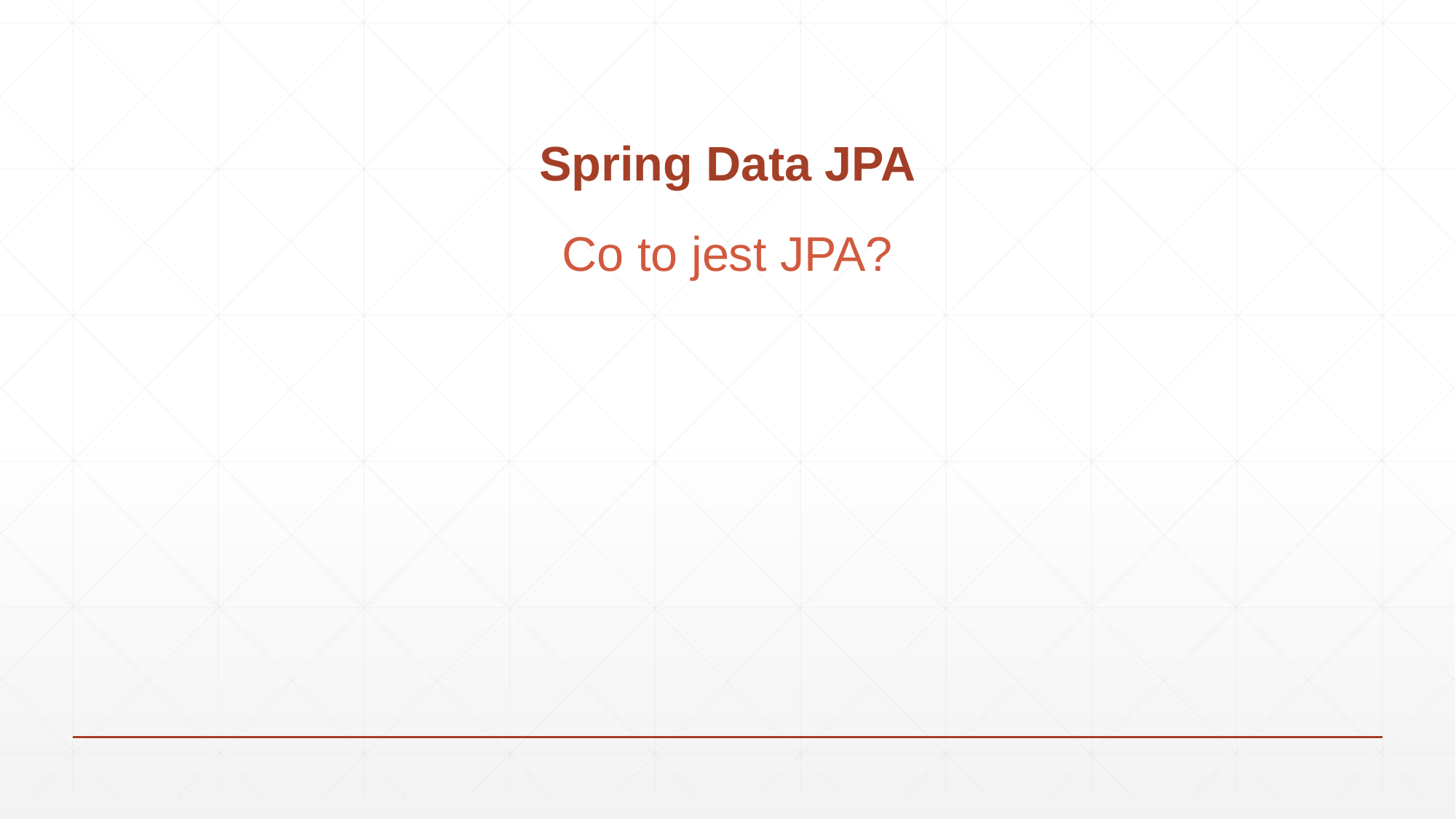

# Spring Data JPA
Co to jest JPA?